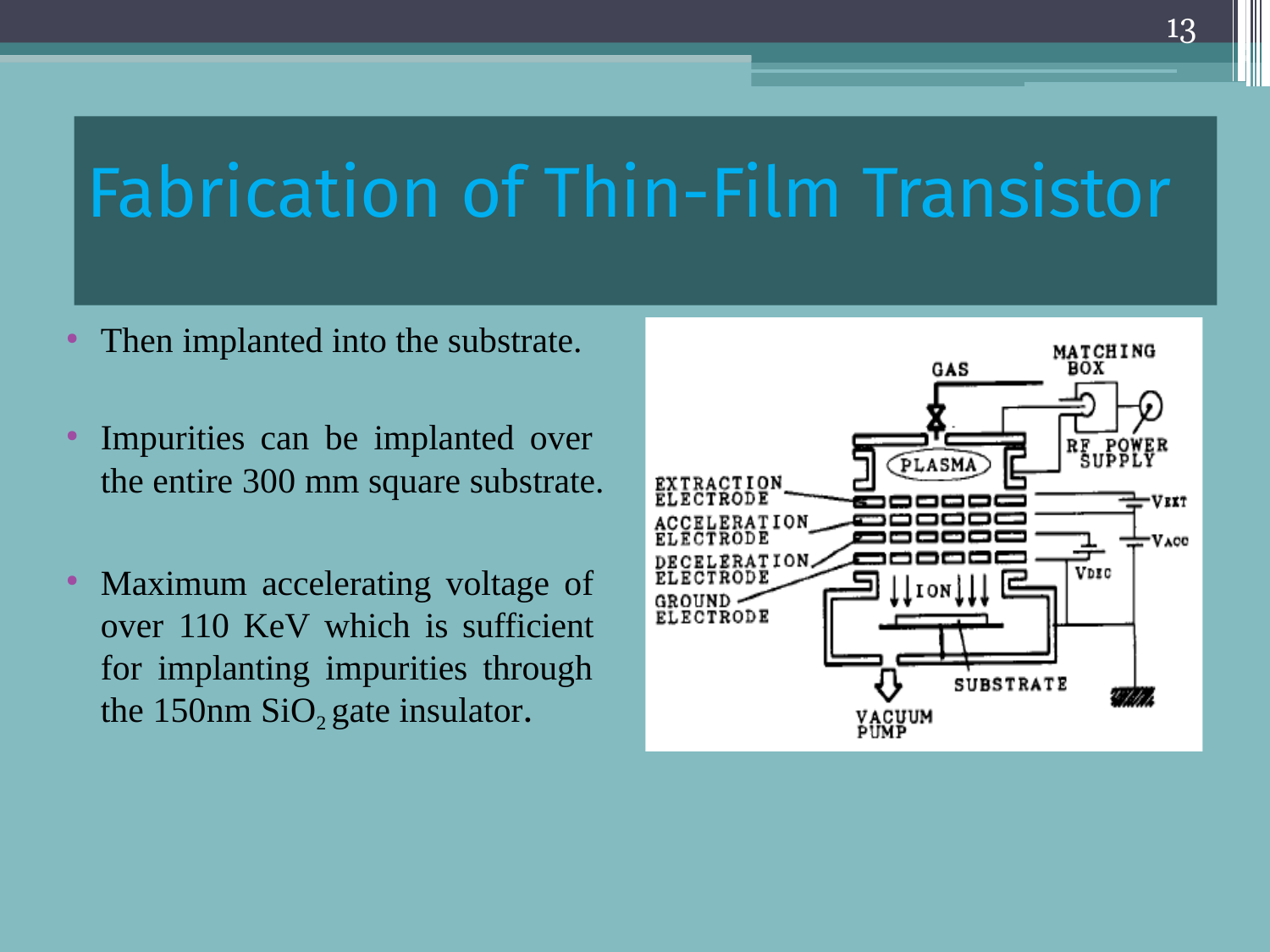

13

# Fabrication of Thin-Film Transistor
Then implanted into the substrate.

Impurities can be implanted over  the entire 300 mm square substrate.

Maximum accelerating voltage of  over 110 KeV which is sufficient  for implanting impurities through  the 150nm SiO2 gate insulator.